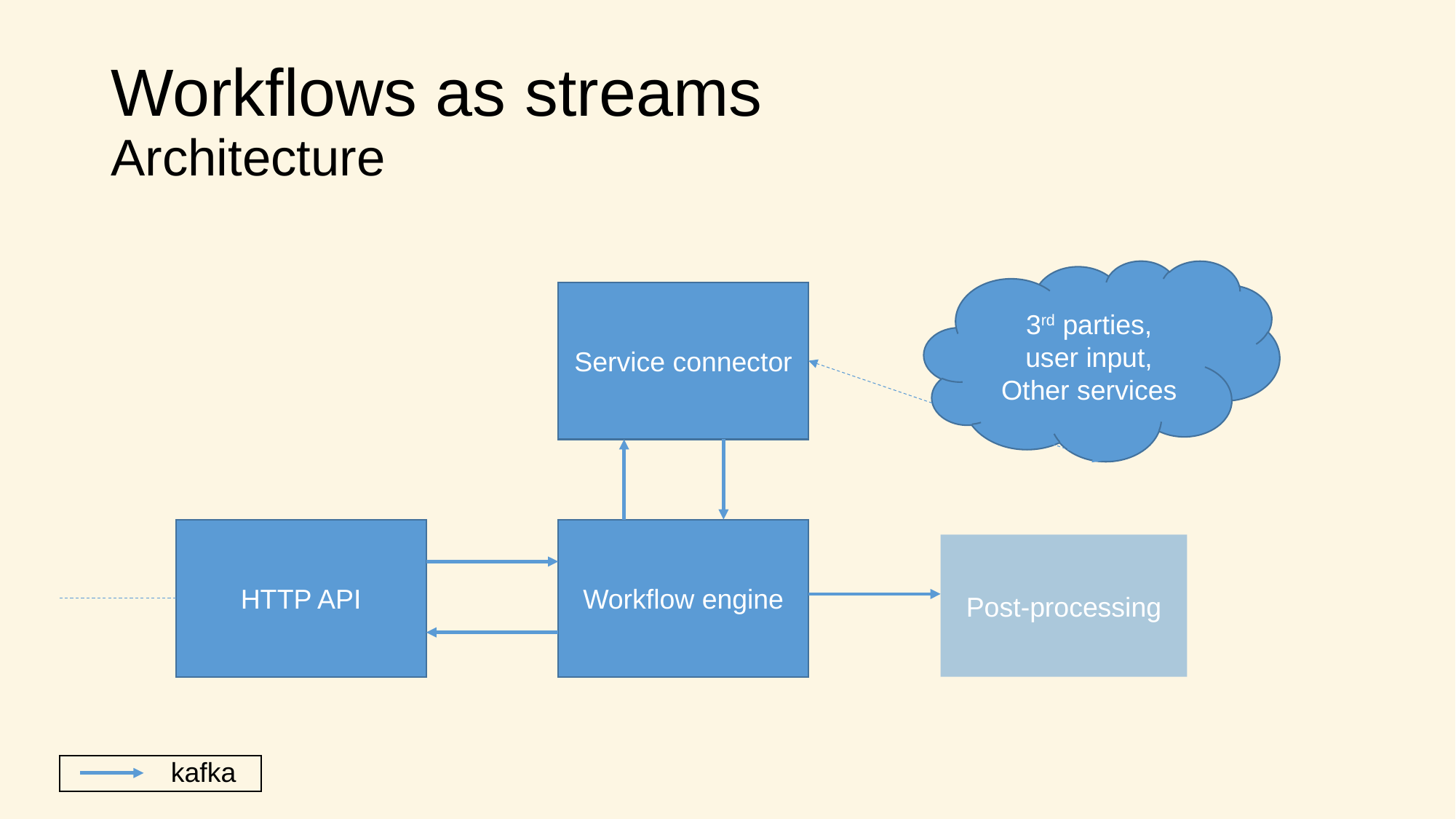

# Workflows as streams Architecture
3rd parties,
user input,
Other services
Service connector
HTTP API
Workflow engine
Post-processing
kafka